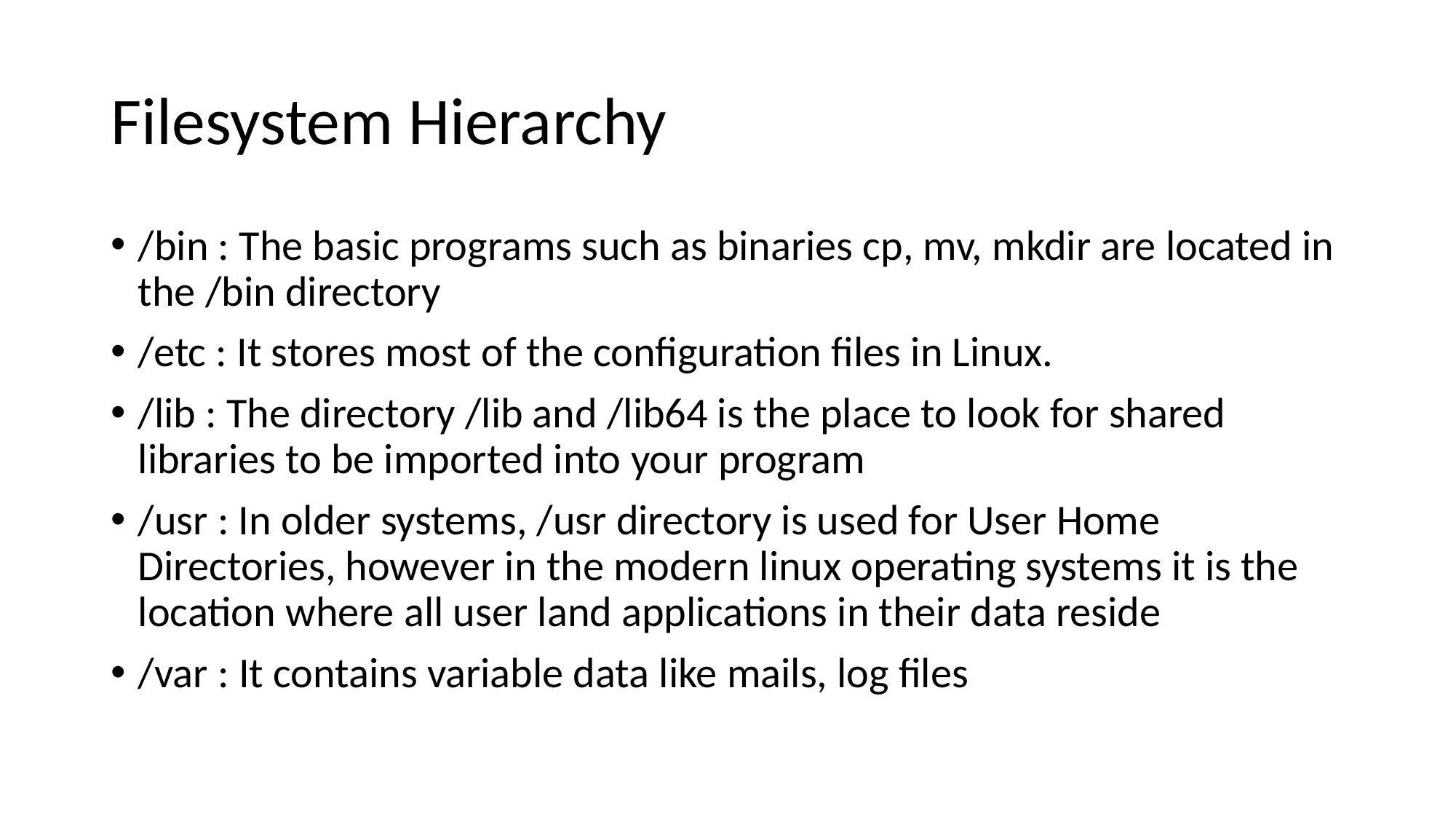

# Filesystem Hierarchy
/bin : The basic programs such as binaries cp, mv, mkdir are located in the /bin directory
/etc : It stores most of the configuration files in Linux.
/lib : The directory /lib and /lib64 is the place to look for shared libraries to be imported into your program
/usr : In older systems, /usr directory is used for User Home Directories, however in the modern linux operating systems it is the location where all user land applications in their data reside
/var : It contains variable data like mails, log files